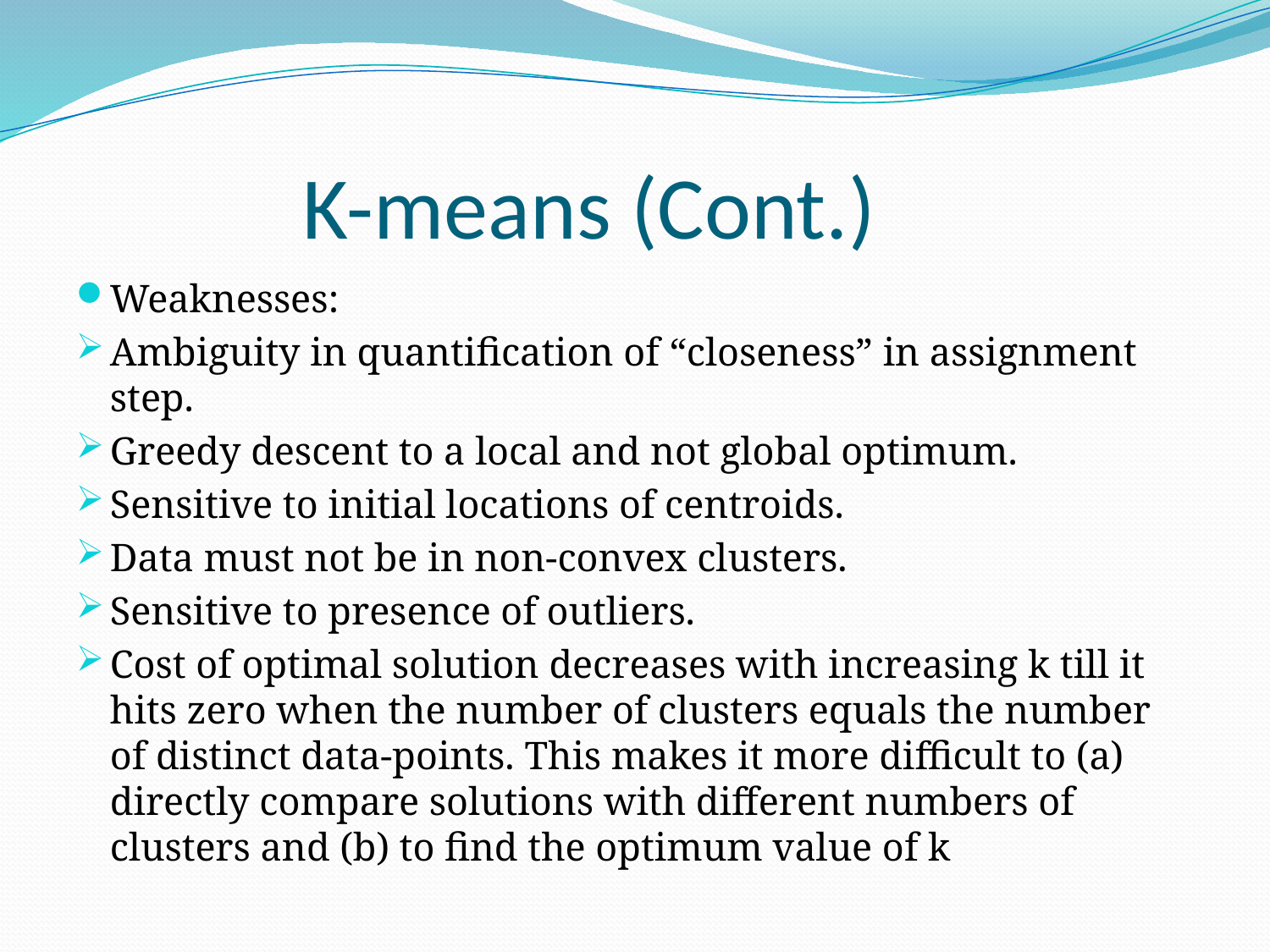

# K-means (Cont.)
Weaknesses:
Ambiguity in quantification of “closeness” in assignment step.
Greedy descent to a local and not global optimum.
Sensitive to initial locations of centroids.
Data must not be in non-convex clusters.
Sensitive to presence of outliers.
Cost of optimal solution decreases with increasing k till it hits zero when the number of clusters equals the number of distinct data-points. This makes it more difficult to (a) directly compare solutions with different numbers of clusters and (b) to find the optimum value of k